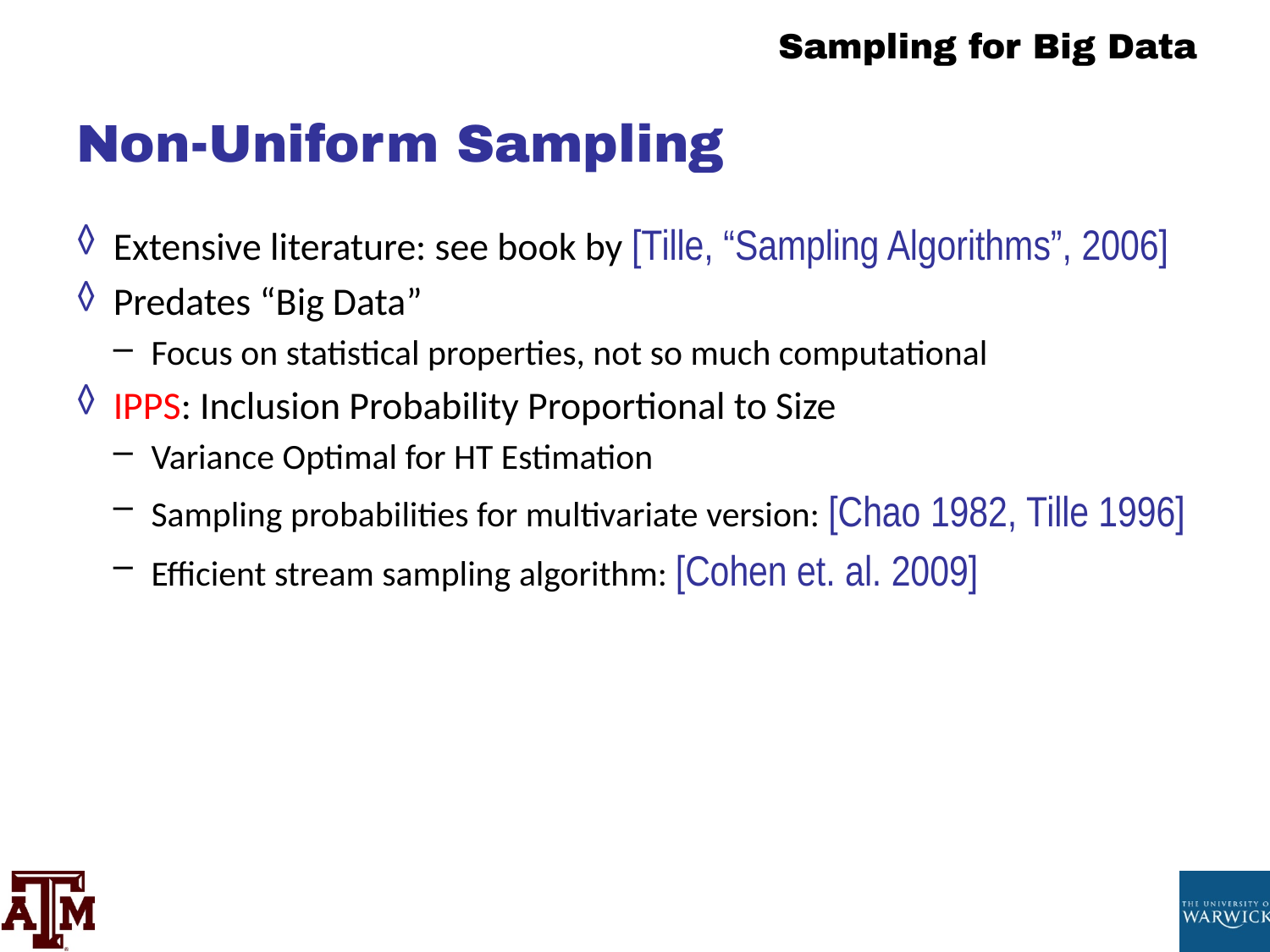

# Non-Uniform Sampling
Extensive literature: see book by [Tille, “Sampling Algorithms”, 2006]
Predates “Big Data”
Focus on statistical properties, not so much computational
IPPS: Inclusion Probability Proportional to Size
Variance Optimal for HT Estimation
Sampling probabilities for multivariate version: [Chao 1982, Tille 1996]
Efficient stream sampling algorithm: [Cohen et. al. 2009]